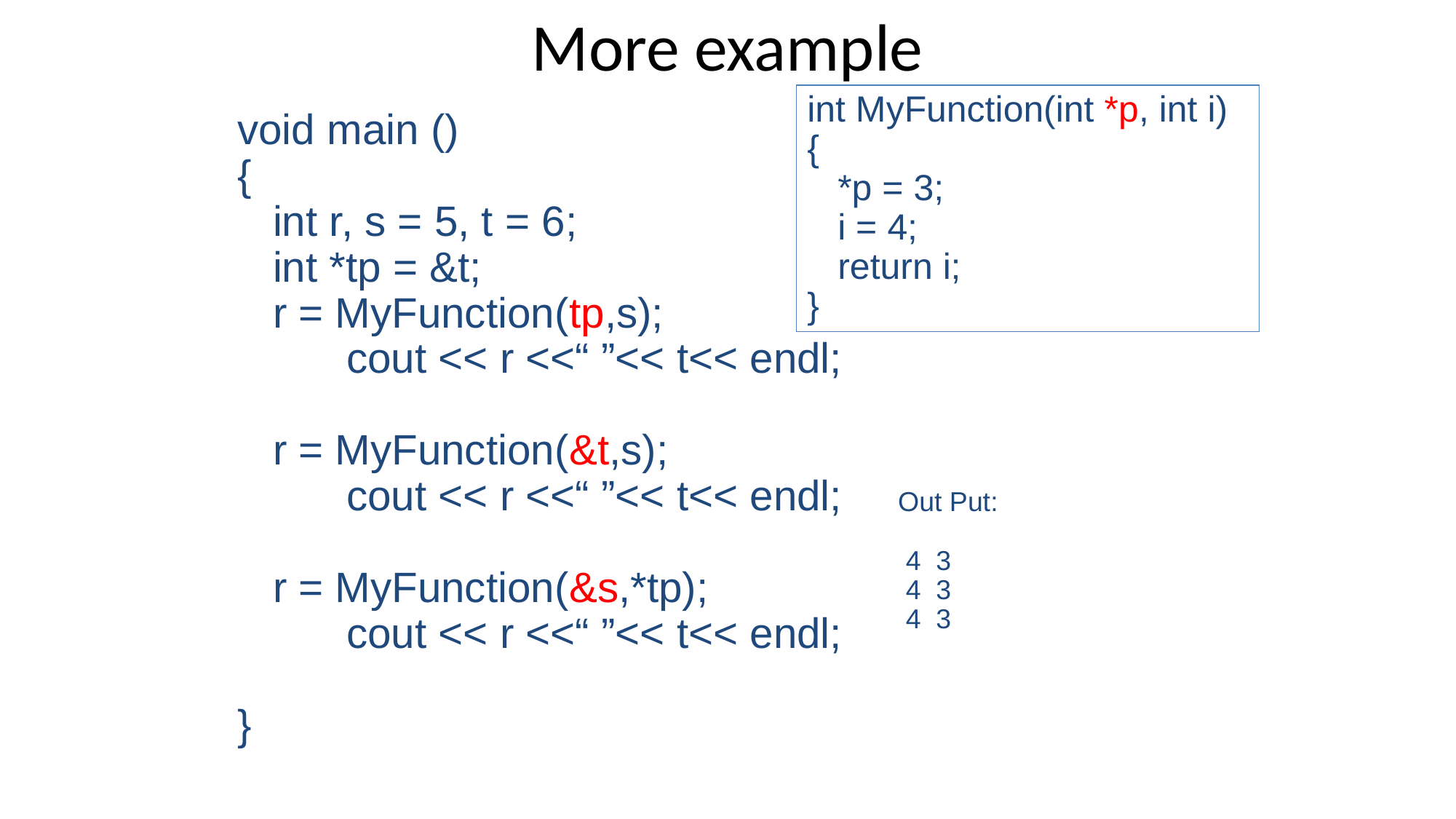

# More example
int MyFunction(int *p, int i)
{
   *p = 3;
   i = 4;
   return i;
}
void main ()
{
   int r, s = 5, t = 6;
   int *tp = &t;
   r = MyFunction(tp,s);
	cout << r <<“ ”<< t<< endl;

   r = MyFunction(&t,s);
	cout << r <<“ ”<< t<< endl;

   r = MyFunction(&s,*tp);
	cout << r <<“ ”<< t<< endl;

}

Out Put:

 4  3
 4  3
 4  3